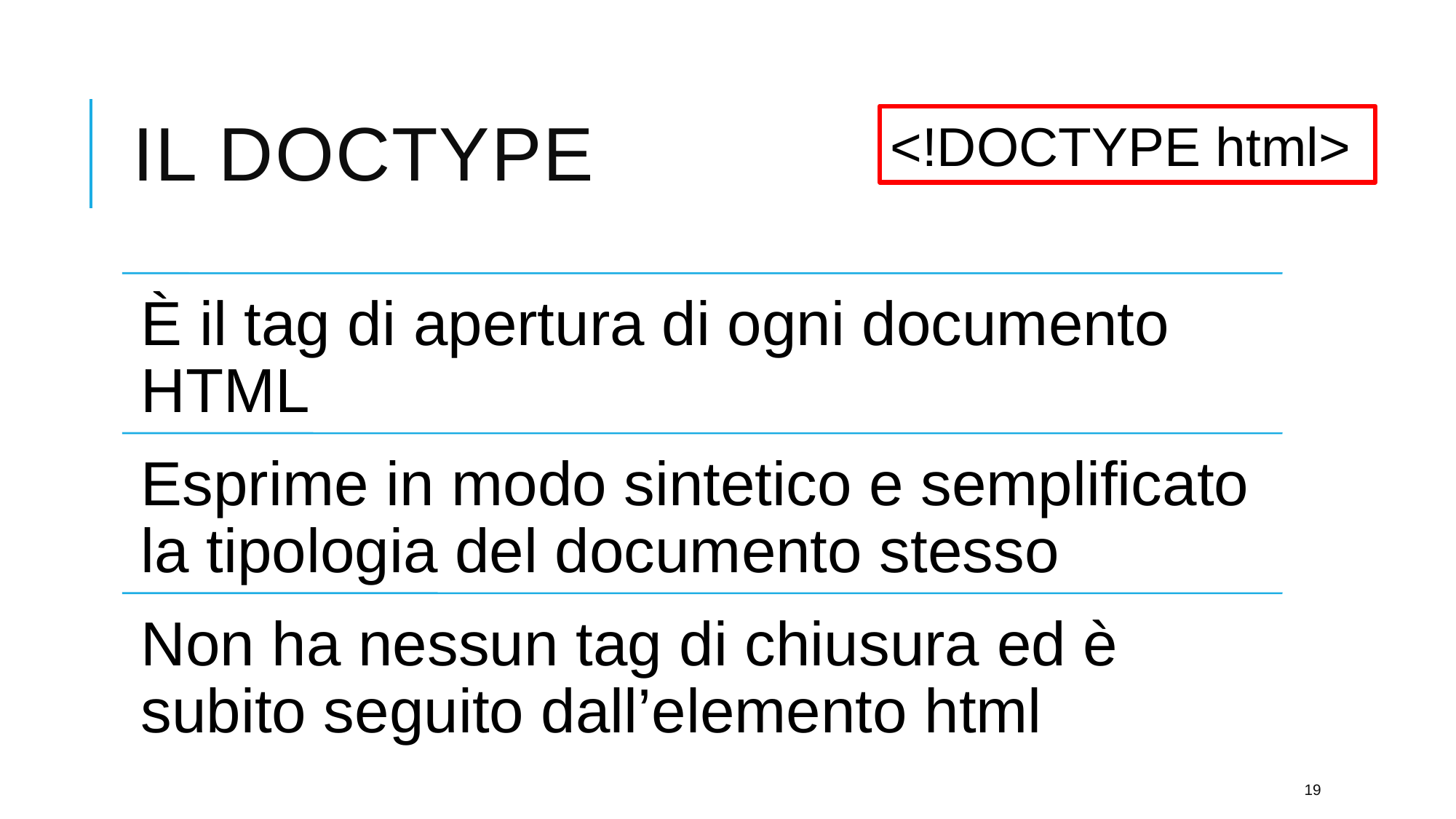

# Il doctype
<!DOCTYPE html>
È il tag di apertura di ogni documento HTML
Esprime in modo sintetico e semplificato la tipologia del documento stesso
Non ha nessun tag di chiusura ed è subito seguito dall’elemento html
19